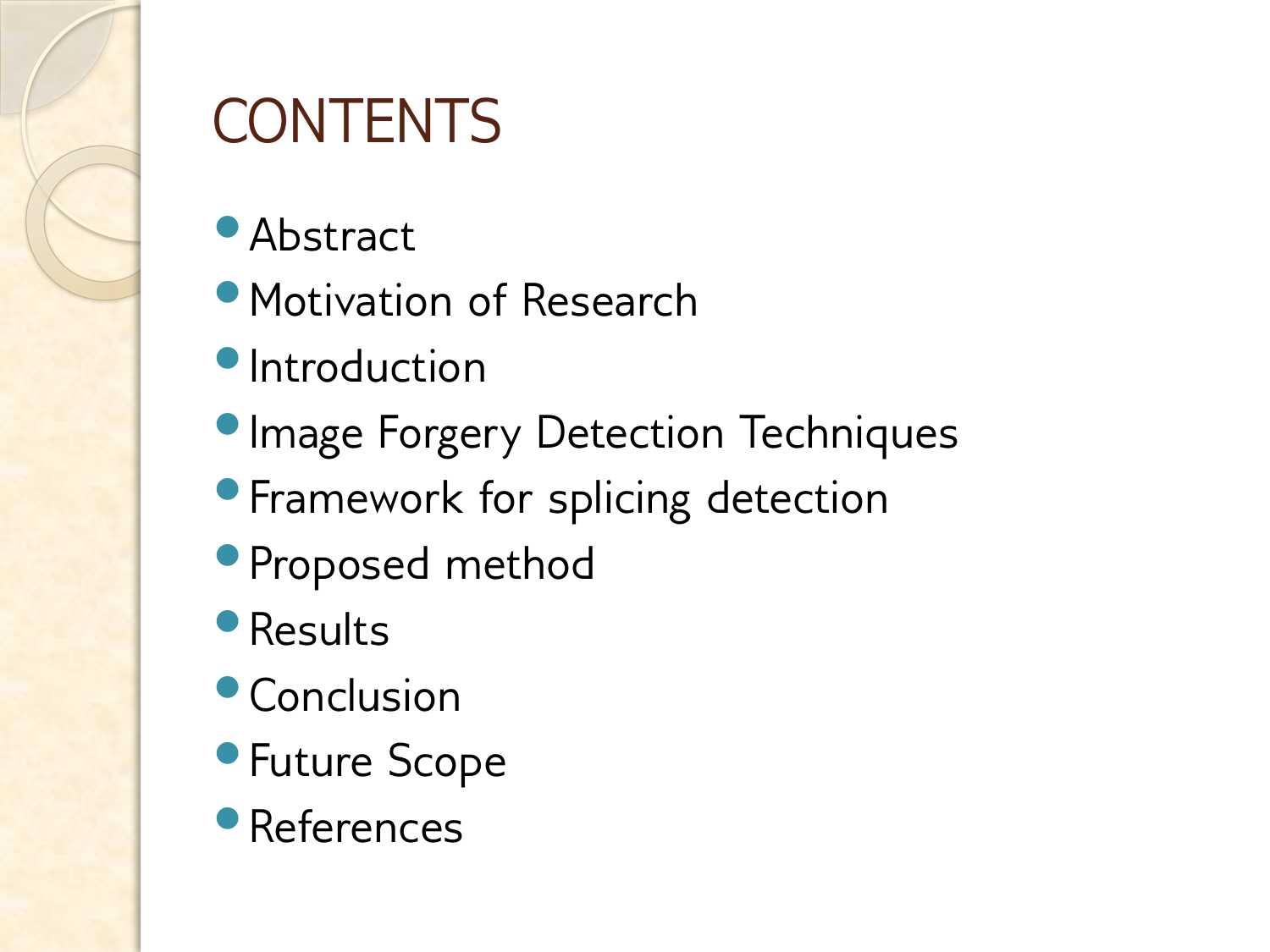

# CONTENTS
Abstract
Motivation of Research
Introduction
Image Forgery Detection Techniques
Framework for splicing detection
Proposed method
Results
Conclusion
Future Scope
References